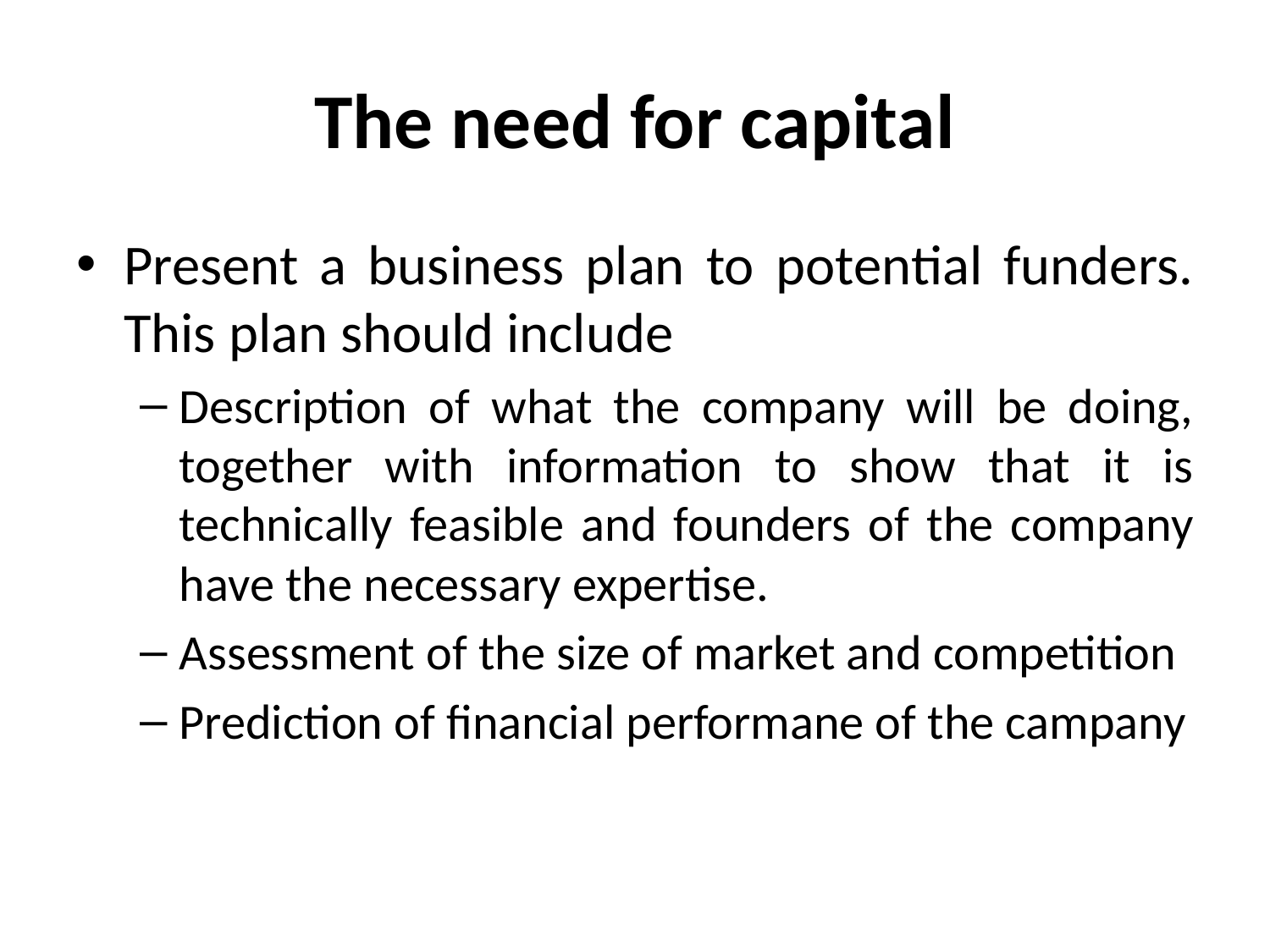

# The need for capital
Present a business plan to potential funders. This plan should include
Description of what the company will be doing, together with information to show that it is technically feasible and founders of the company have the necessary expertise.
Assessment of the size of market and competition
Prediction of financial performane of the campany